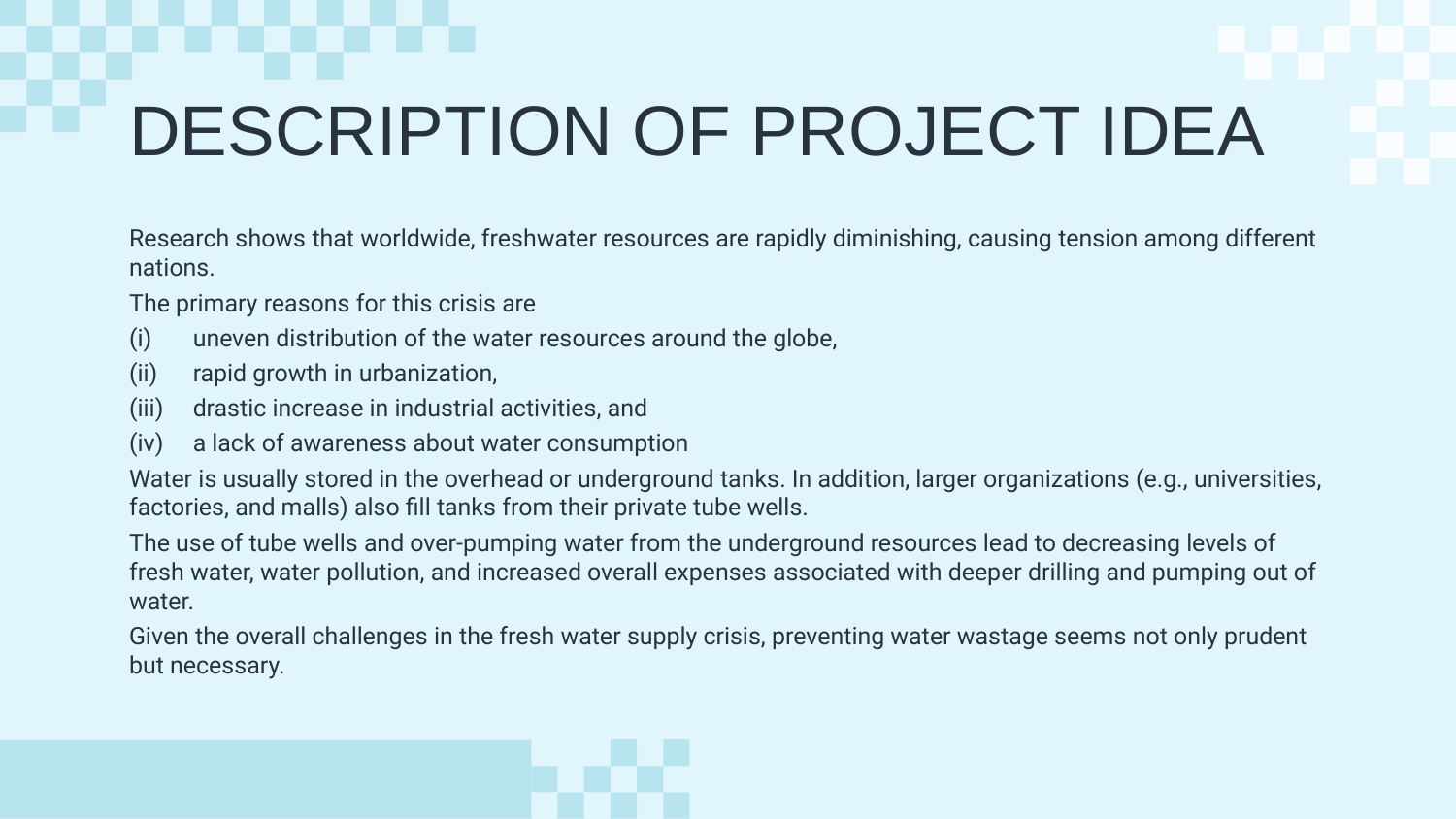

# DESCRIPTION OF PROJECT IDEA
Research shows that worldwide, freshwater resources are rapidly diminishing, causing tension among different nations.
The primary reasons for this crisis are
uneven distribution of the water resources around the globe,
rapid growth in urbanization,
drastic increase in industrial activities, and
a lack of awareness about water consumption
Water is usually stored in the overhead or underground tanks. In addition, larger organizations (e.g., universities, factories, and malls) also fill tanks from their private tube wells.
The use of tube wells and over-pumping water from the underground resources lead to decreasing levels of fresh water, water pollution, and increased overall expenses associated with deeper drilling and pumping out of water.
Given the overall challenges in the fresh water supply crisis, preventing water wastage seems not only prudent but necessary.